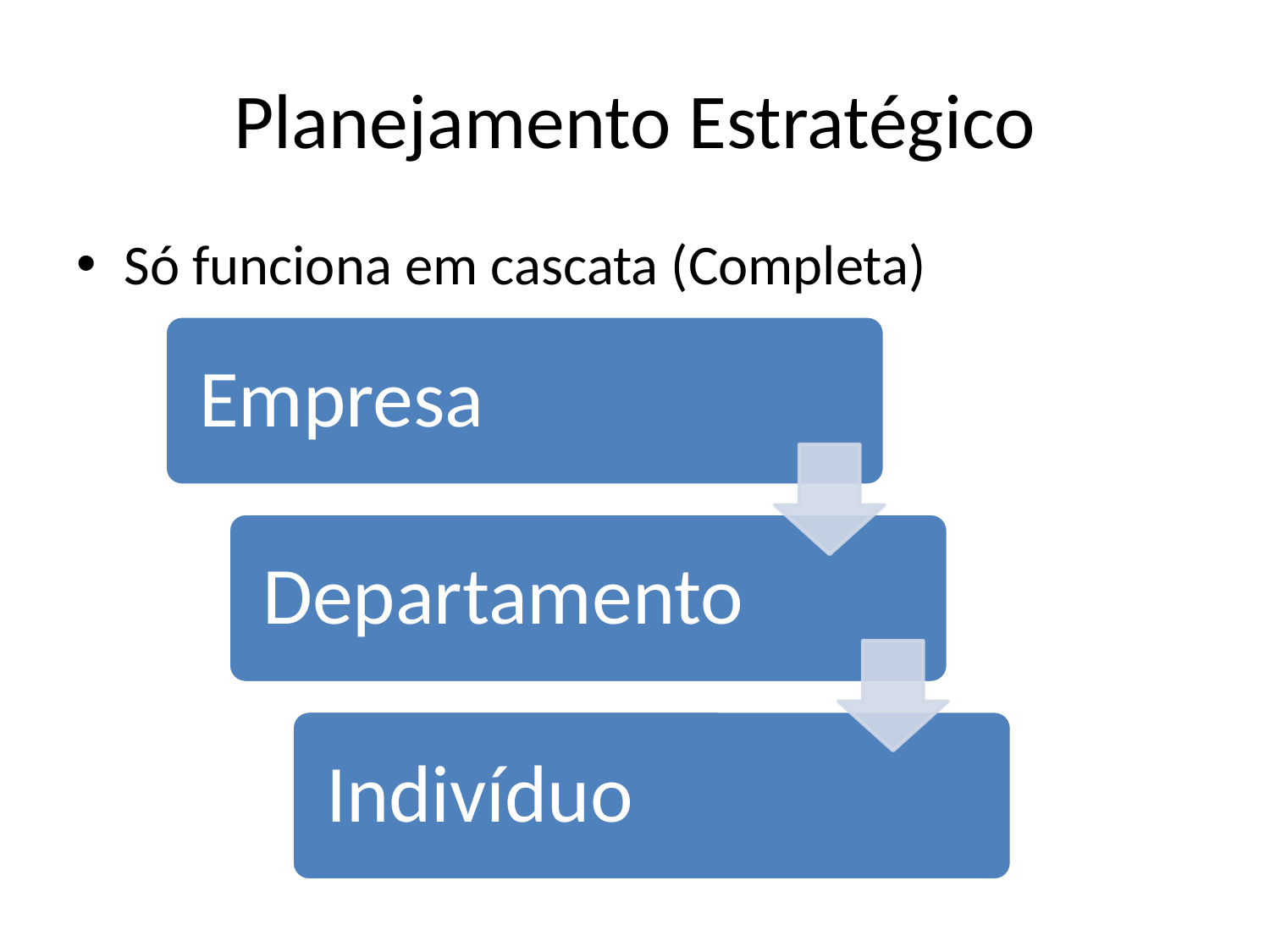

# Planejamento Estratégico
Só funciona em cascata (Completa)
Empresa
Departamento
Indivíduo